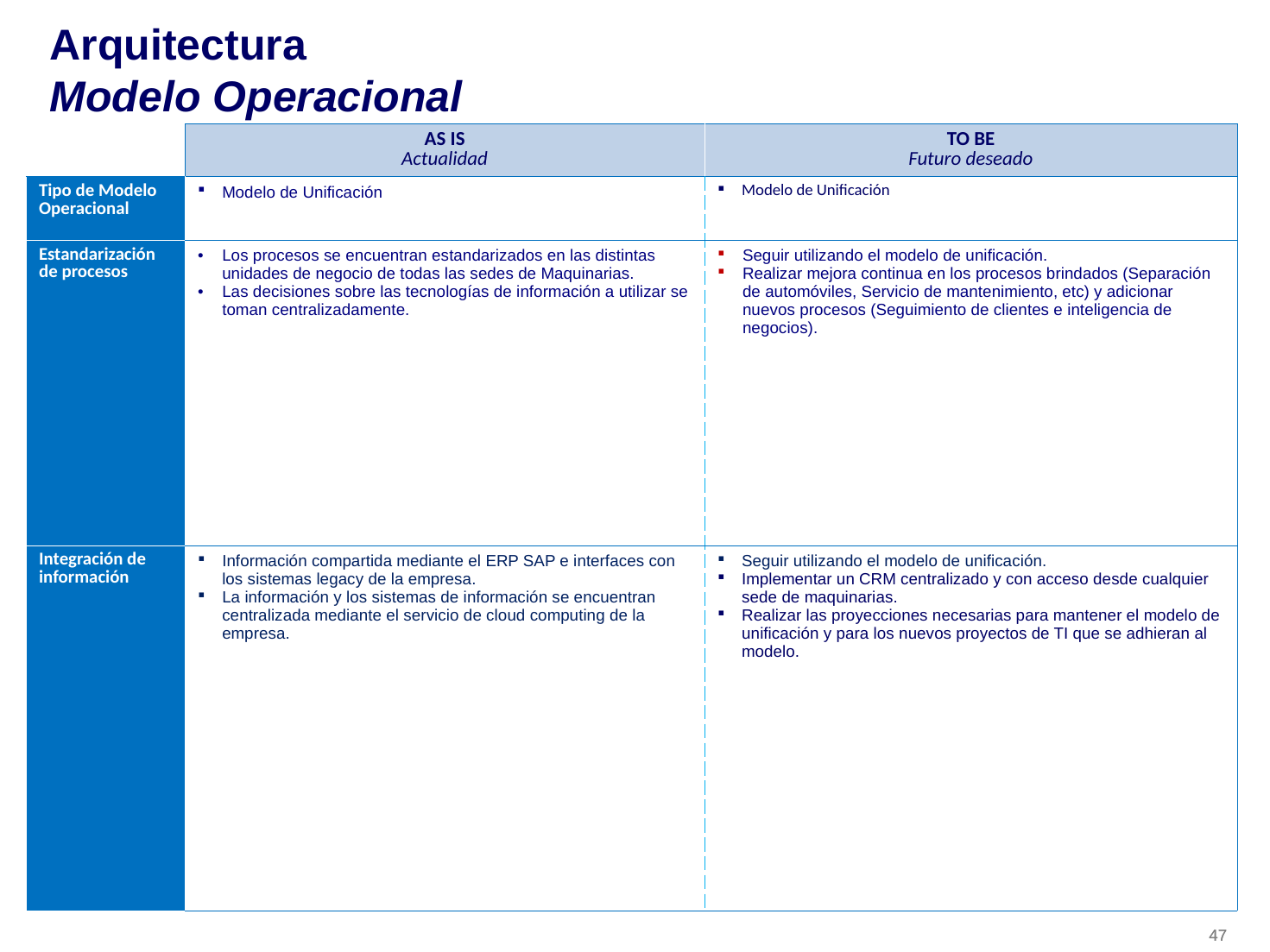

# Arquitectura Modelo Operacional
|  | AS IS Actualidad | TO BE Futuro deseado |
| --- | --- | --- |
| Tipo de Modelo Operacional | Modelo de Unificación | Modelo de Unificación |
| Estandarización de procesos | Los procesos se encuentran estandarizados en las distintas unidades de negocio de todas las sedes de Maquinarias. Las decisiones sobre las tecnologías de información a utilizar se toman centralizadamente. | Seguir utilizando el modelo de unificación. Realizar mejora continua en los procesos brindados (Separación de automóviles, Servicio de mantenimiento, etc) y adicionar nuevos procesos (Seguimiento de clientes e inteligencia de negocios). |
| Integración de información | Información compartida mediante el ERP SAP e interfaces con los sistemas legacy de la empresa. La información y los sistemas de información se encuentran centralizada mediante el servicio de cloud computing de la empresa. | Seguir utilizando el modelo de unificación. Implementar un CRM centralizado y con acceso desde cualquier sede de maquinarias. Realizar las proyecciones necesarias para mantener el modelo de unificación y para los nuevos proyectos de TI que se adhieran al modelo. |